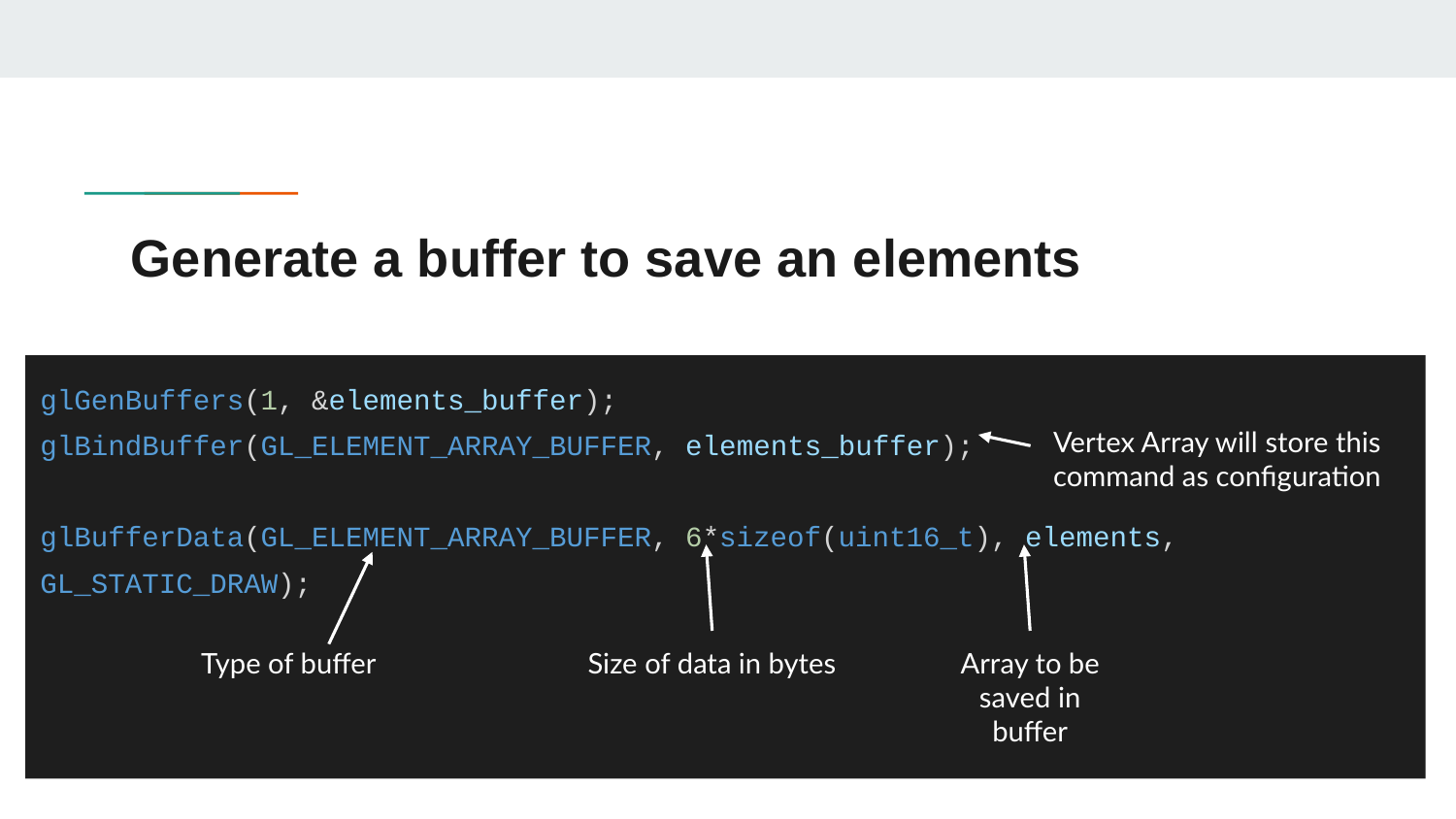

# Generate a buffer to save an elements
glGenBuffers(1, &elements_buffer);
glBindBuffer(GL_ELEMENT_ARRAY_BUFFER, elements_buffer);

glBufferData(GL_ELEMENT_ARRAY_BUFFER, 6*sizeof(uint16_t), elements, GL_STATIC_DRAW);

Vertex Array will store this command as configuration
Type of buffer
Size of data in bytes
Array to be saved in buffer